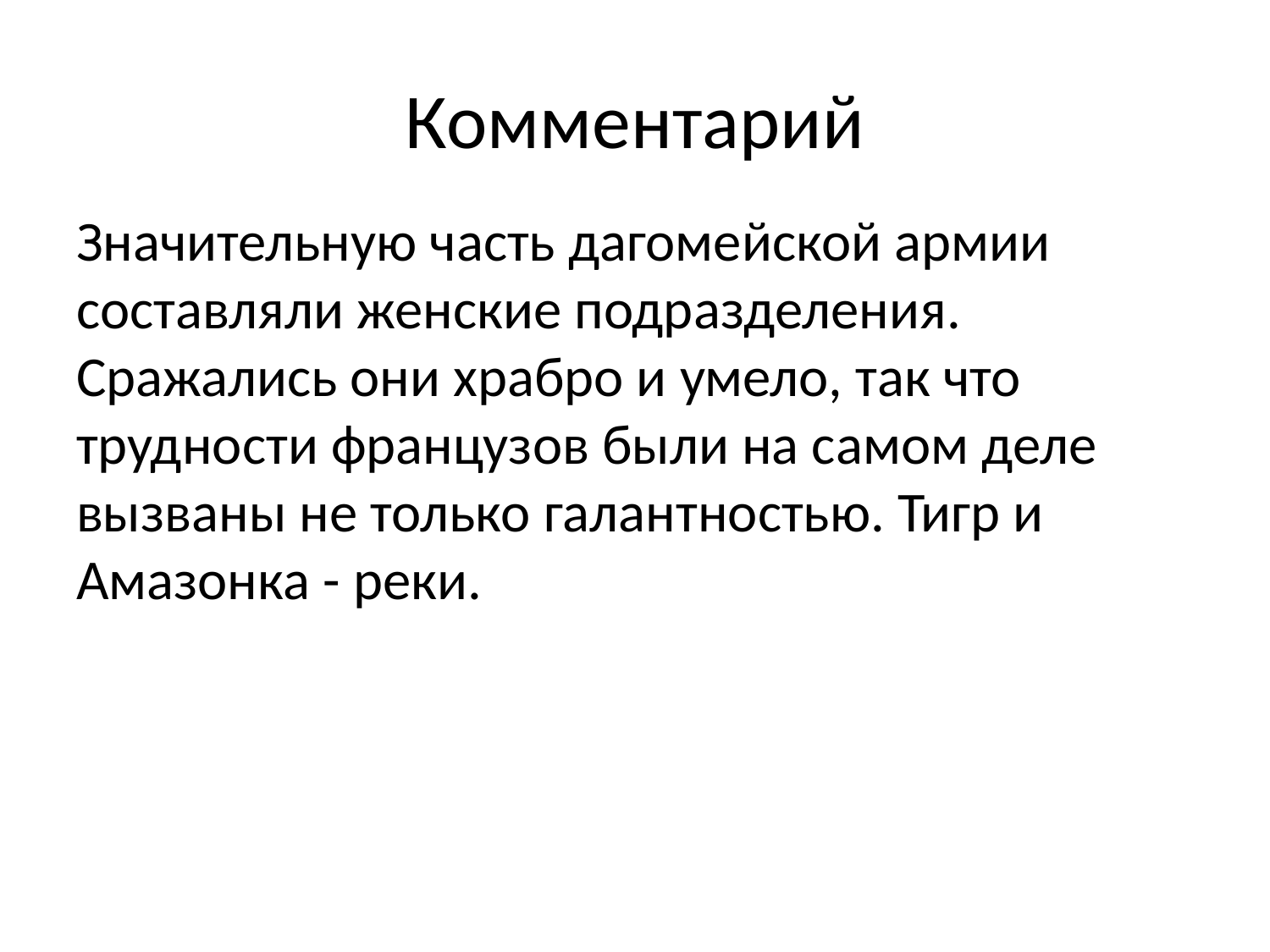

# Комментарий
Значительную часть дагомейской армии составляли женские подразделения. Сражались они храбро и умело, так что трудности французов были на самом деле вызваны не только галантностью. Тигр и Амазонка - реки.